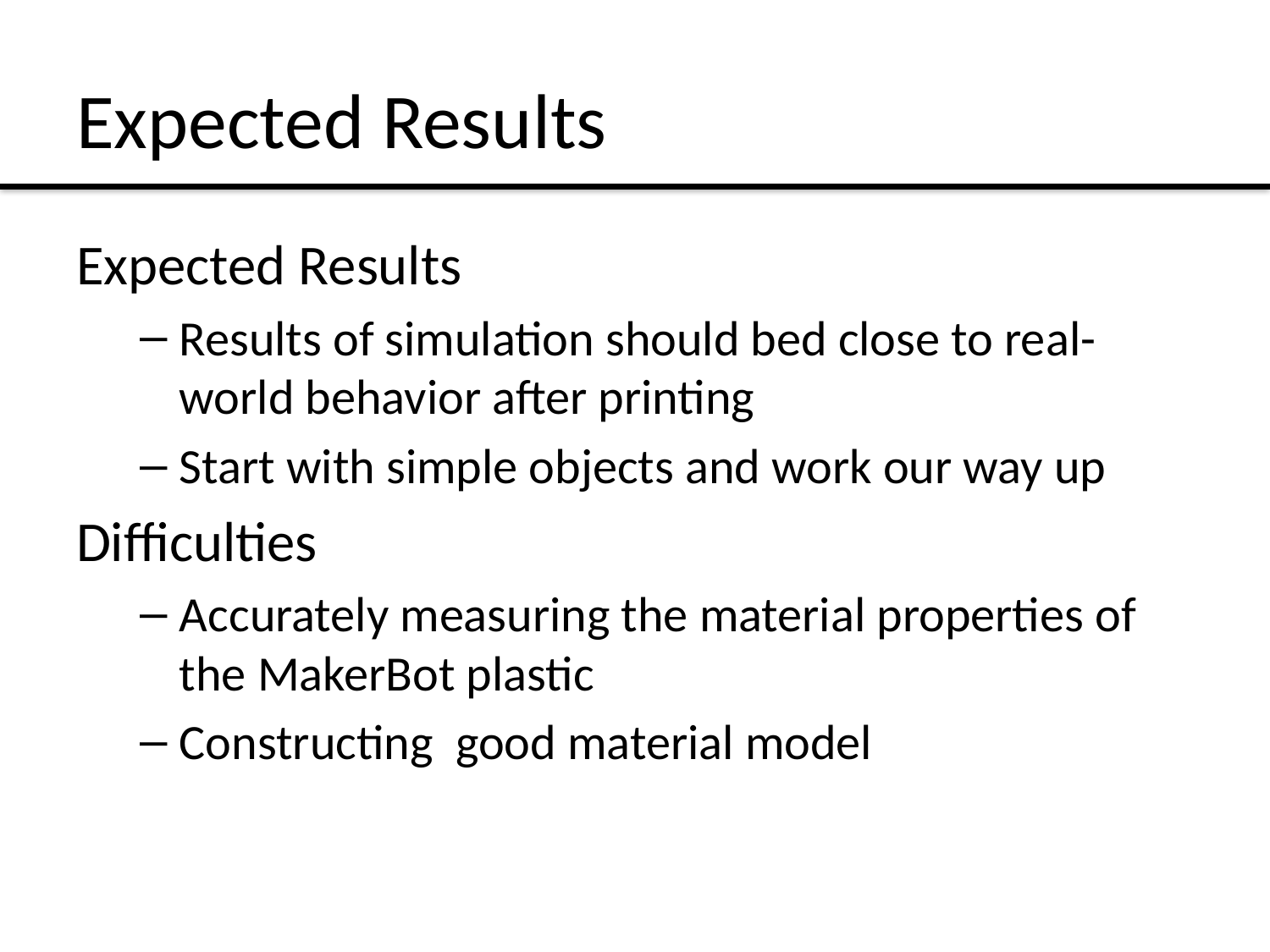

# Expected Results
Expected Results
Results of simulation should bed close to real-world behavior after printing
Start with simple objects and work our way up
Difficulties
Accurately measuring the material properties of the MakerBot plastic
Constructing  good material model